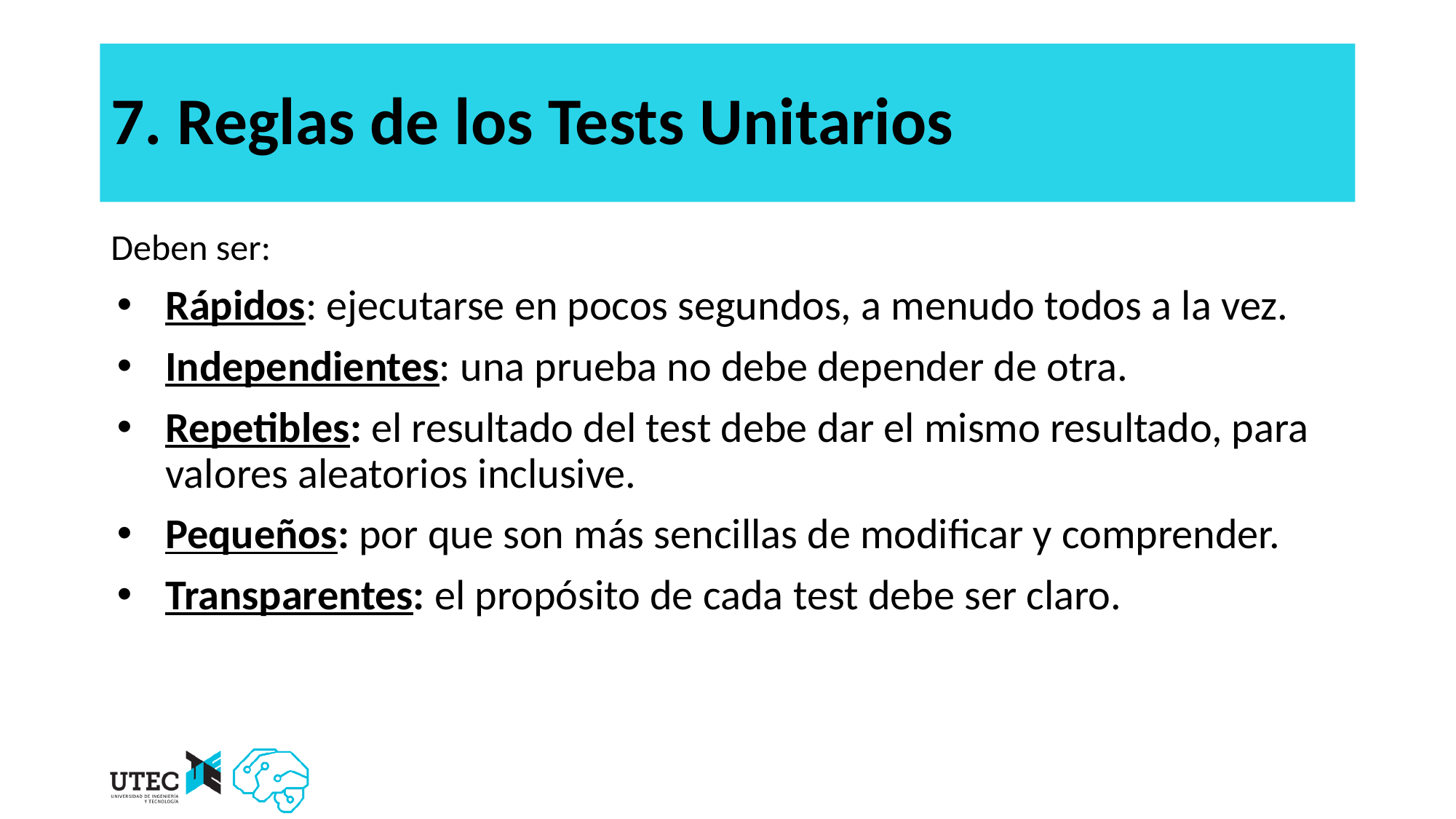

# 7. Reglas de los Tests Unitarios
Deben ser:
Rápidos: ejecutarse en pocos segundos, a menudo todos a la vez.
Independientes: una prueba no debe depender de otra.
Repetibles: el resultado del test debe dar el mismo resultado, para valores aleatorios inclusive.
Pequeños: por que son más sencillas de modificar y comprender.
Transparentes: el propósito de cada test debe ser claro.